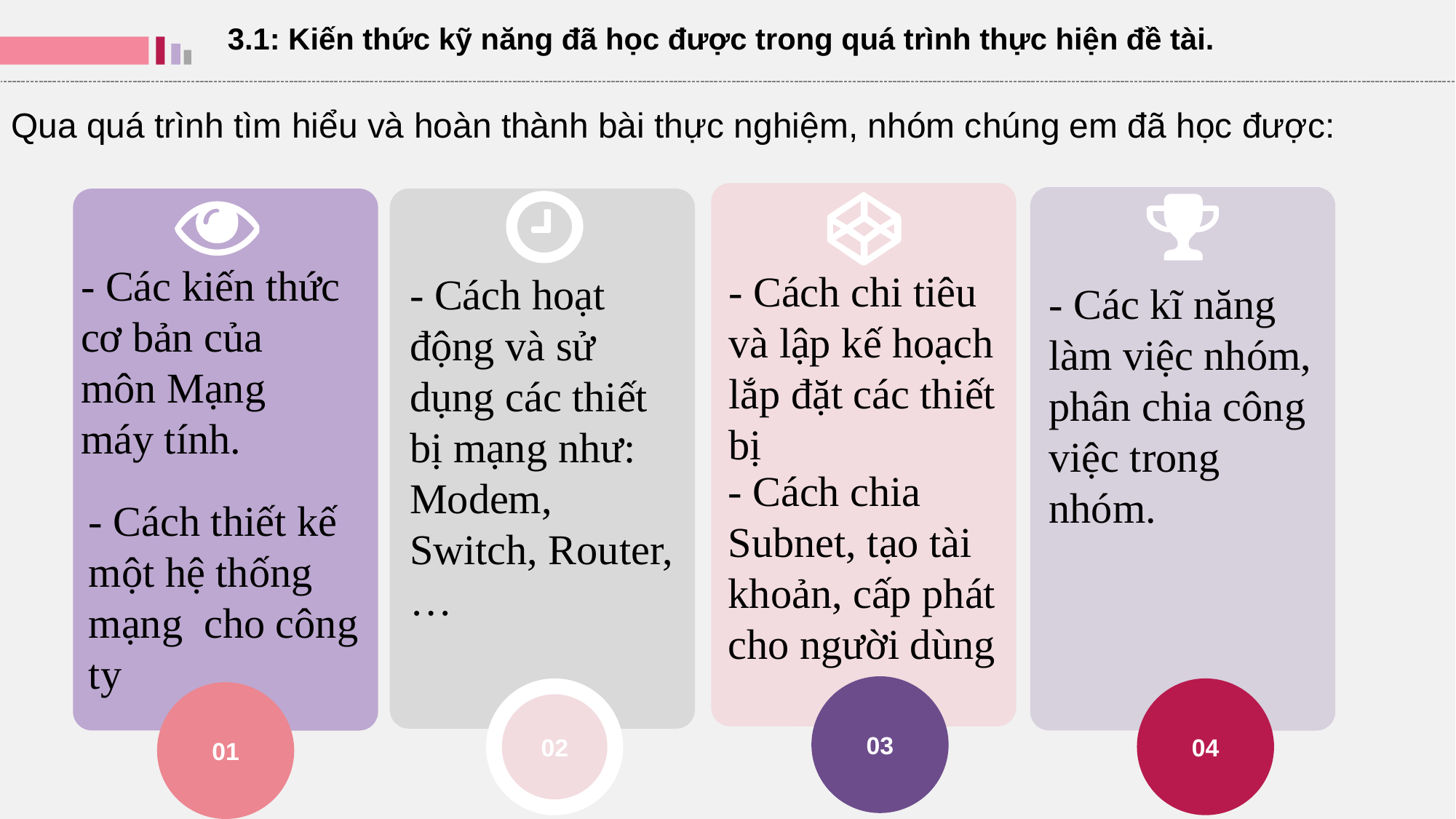

3.1: Kiến thức kỹ năng đã học được trong quá trình thực hiện đề tài.

Qua quá trình tìm hiểu và hoàn thành bài thực nghiệm, nhóm chúng em đã học được:

- Các kiến thức cơ bản của môn Mạng máy tính.
- Cách chi tiêu và lập kế hoạch lắp đặt các thiết bị
- Cách hoạt động và sử dụng các thiết bị mạng như: Modem, Switch, Router, …
- Các kĩ năng làm việc nhóm, phân chia công việc trong nhóm.

- Cách chia Subnet, tạo tài khoản, cấp phát cho người dùng

- Cách thiết kế một hệ thống mạng  cho công ty

03

04

02

01